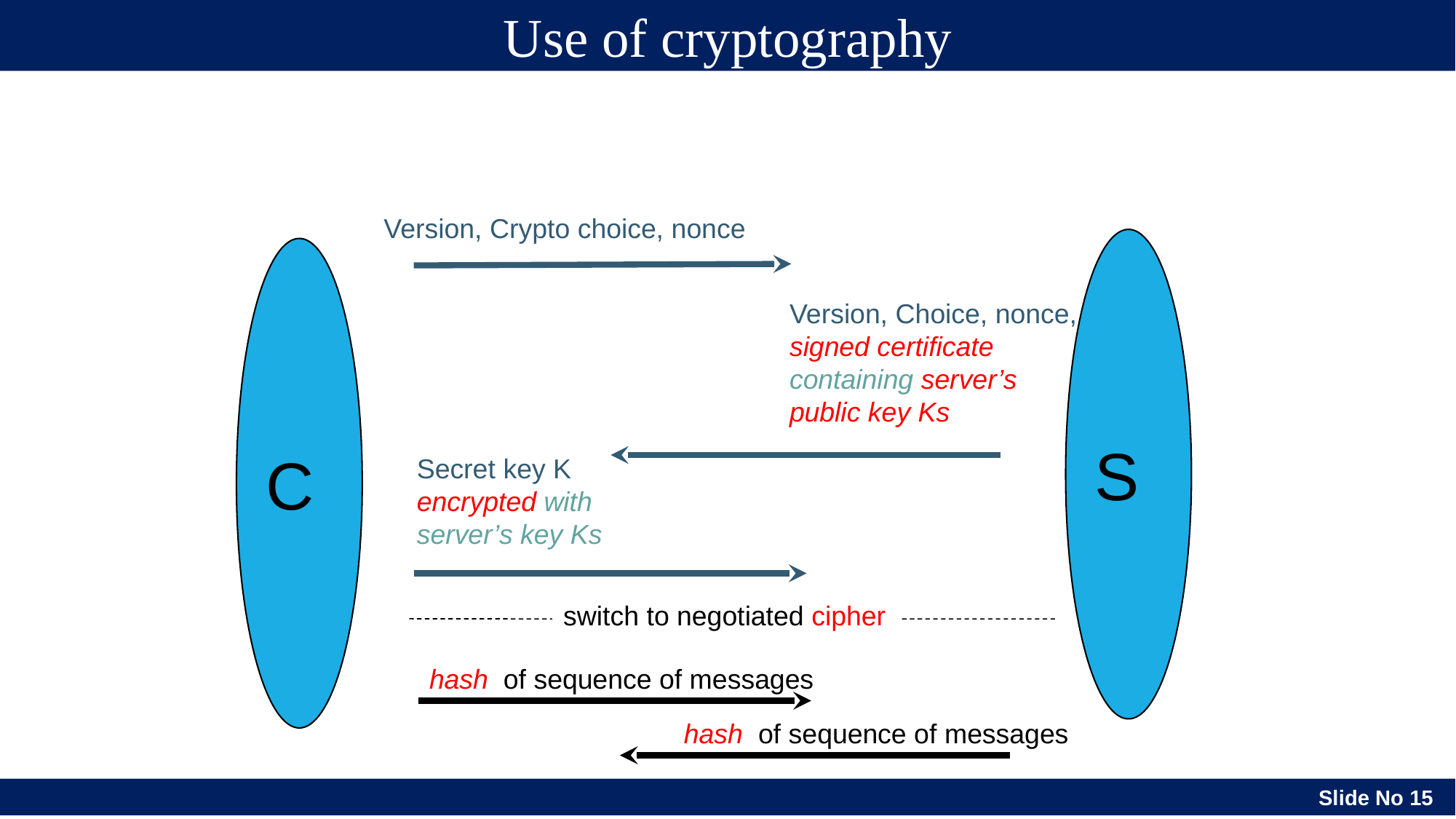

# Use of cryptography
Version, Crypto choice, nonce
S
C
Version, Choice, nonce,
signed certificate
containing server’s
public key Ks
Secret key K
encrypted with
server’s key Ks
switch to negotiated cipher
hash  of sequence of messages
hash  of sequence of messages